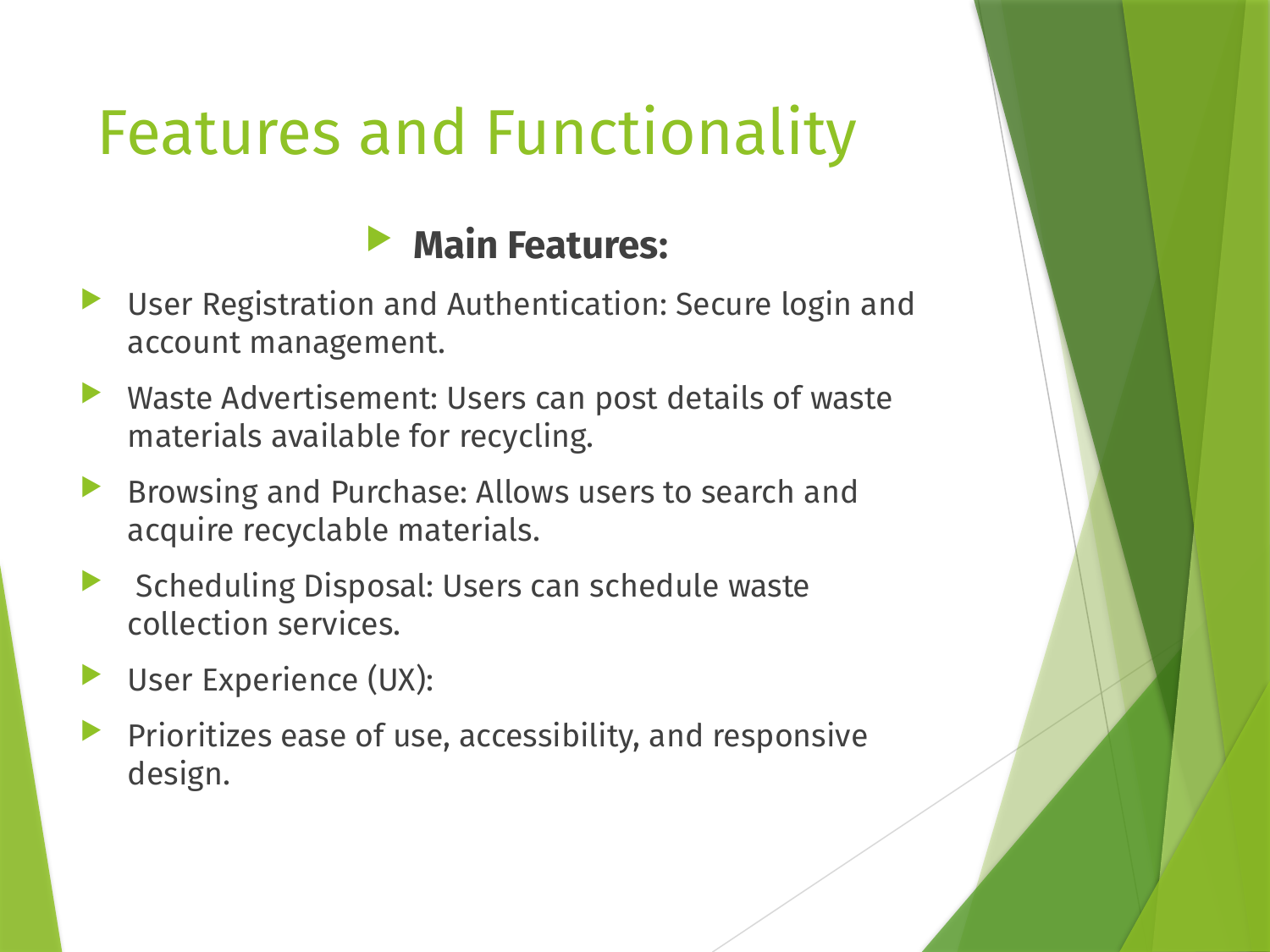

# Features and Functionality
Main Features:
User Registration and Authentication: Secure login and account management.
Waste Advertisement: Users can post details of waste materials available for recycling.
Browsing and Purchase: Allows users to search and acquire recyclable materials.
 Scheduling Disposal: Users can schedule waste collection services.
User Experience (UX):
Prioritizes ease of use, accessibility, and responsive design.